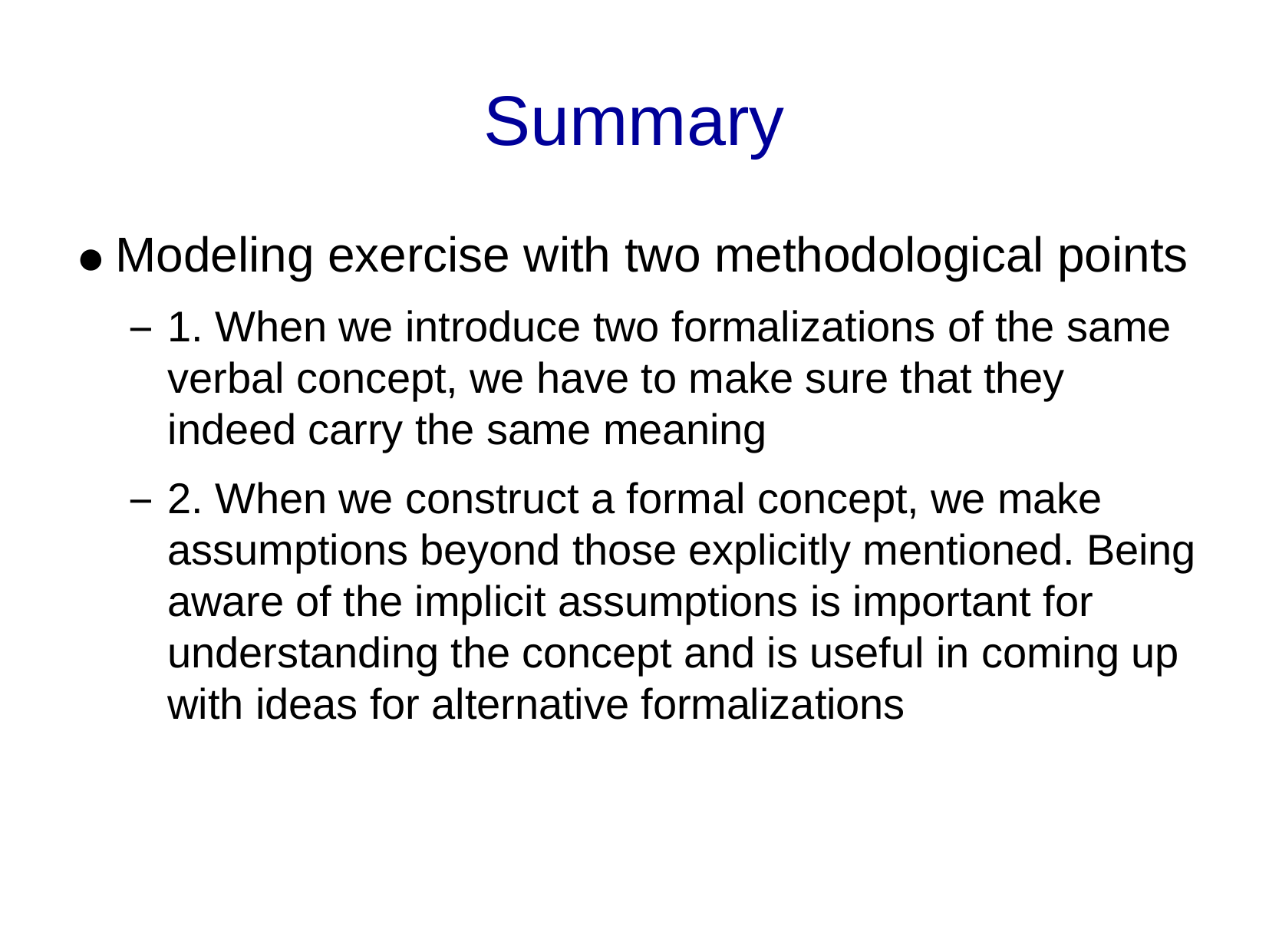

Summary
Modeling exercise with two methodological points
1. When we introduce two formalizations of the same verbal concept, we have to make sure that they indeed carry the same meaning
2. When we construct a formal concept, we make assumptions beyond those explicitly mentioned. Being aware of the implicit assumptions is important for understanding the concept and is useful in coming up with ideas for alternative formalizations